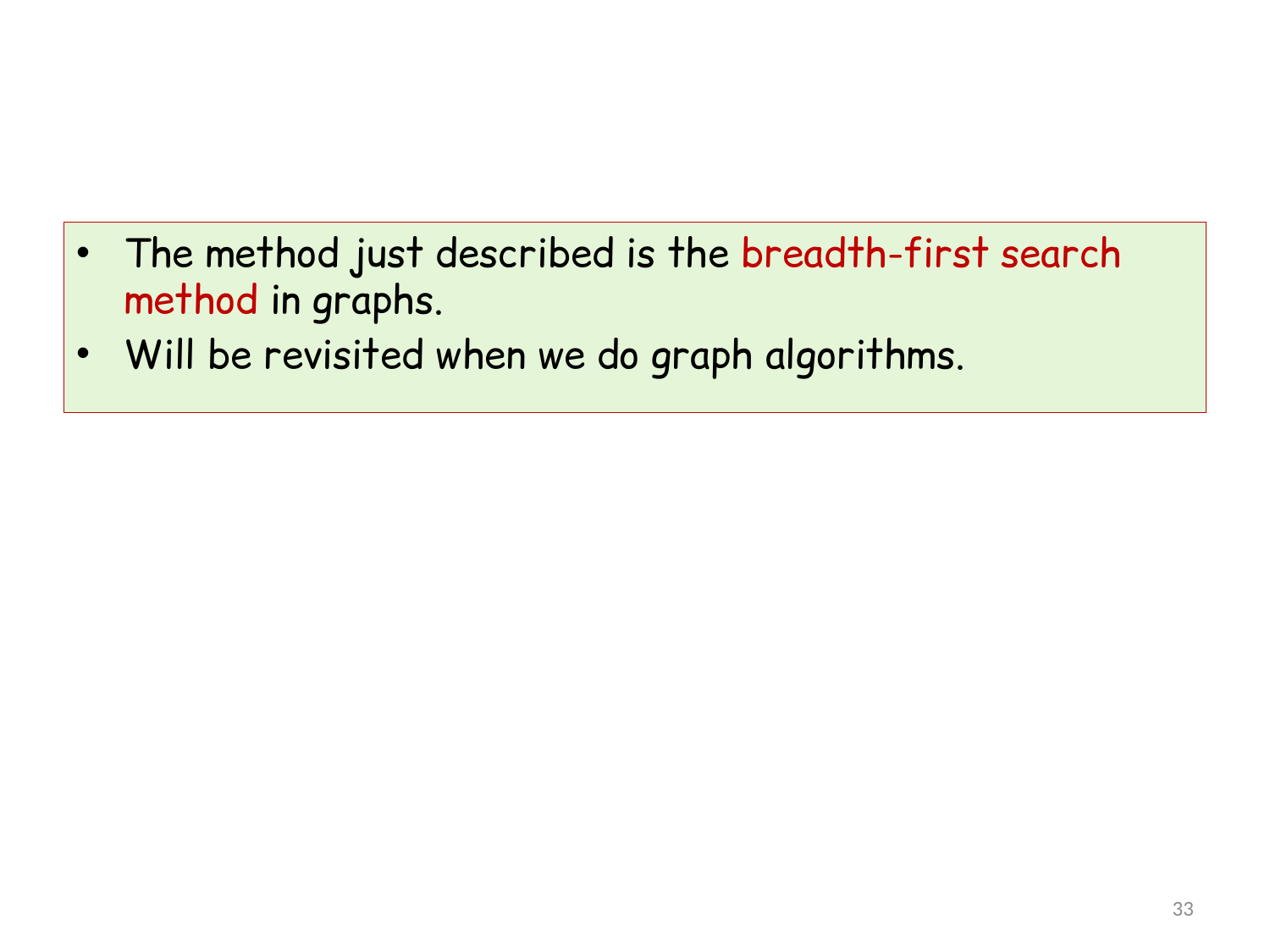

#
The method just described is the breadth-first search method in graphs.
Will be revisited when we do graph algorithms.
33